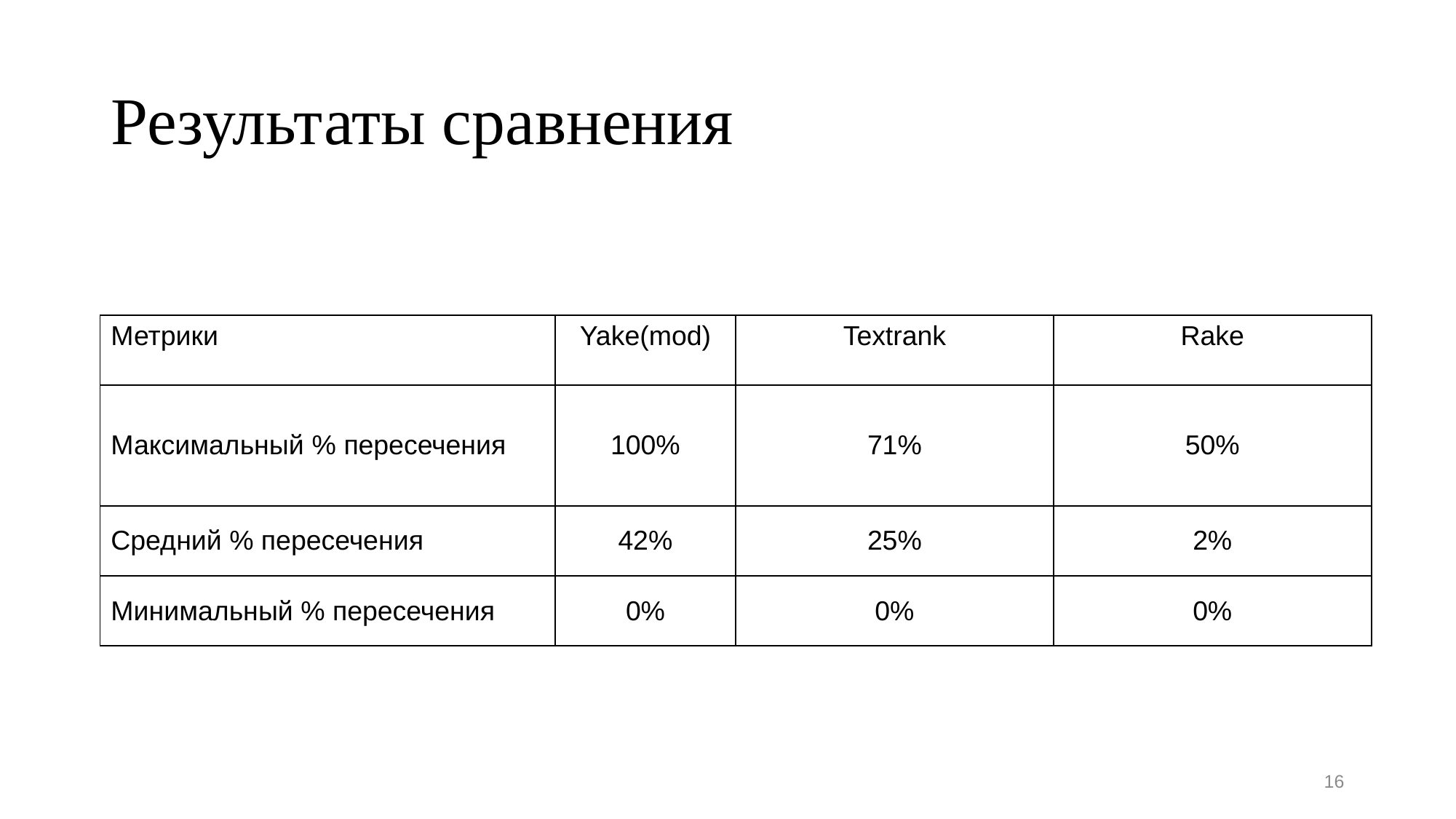

# Результаты сравнения
| Метрики | Yake(mod) | Textrank | Rake |
| --- | --- | --- | --- |
| Максимальный % пересечения | 100% | 71% | 50% |
| Средний % пересечения | 42% | 25% | 2% |
| Минимальный % пересечения | 0% | 0% | 0% |
16